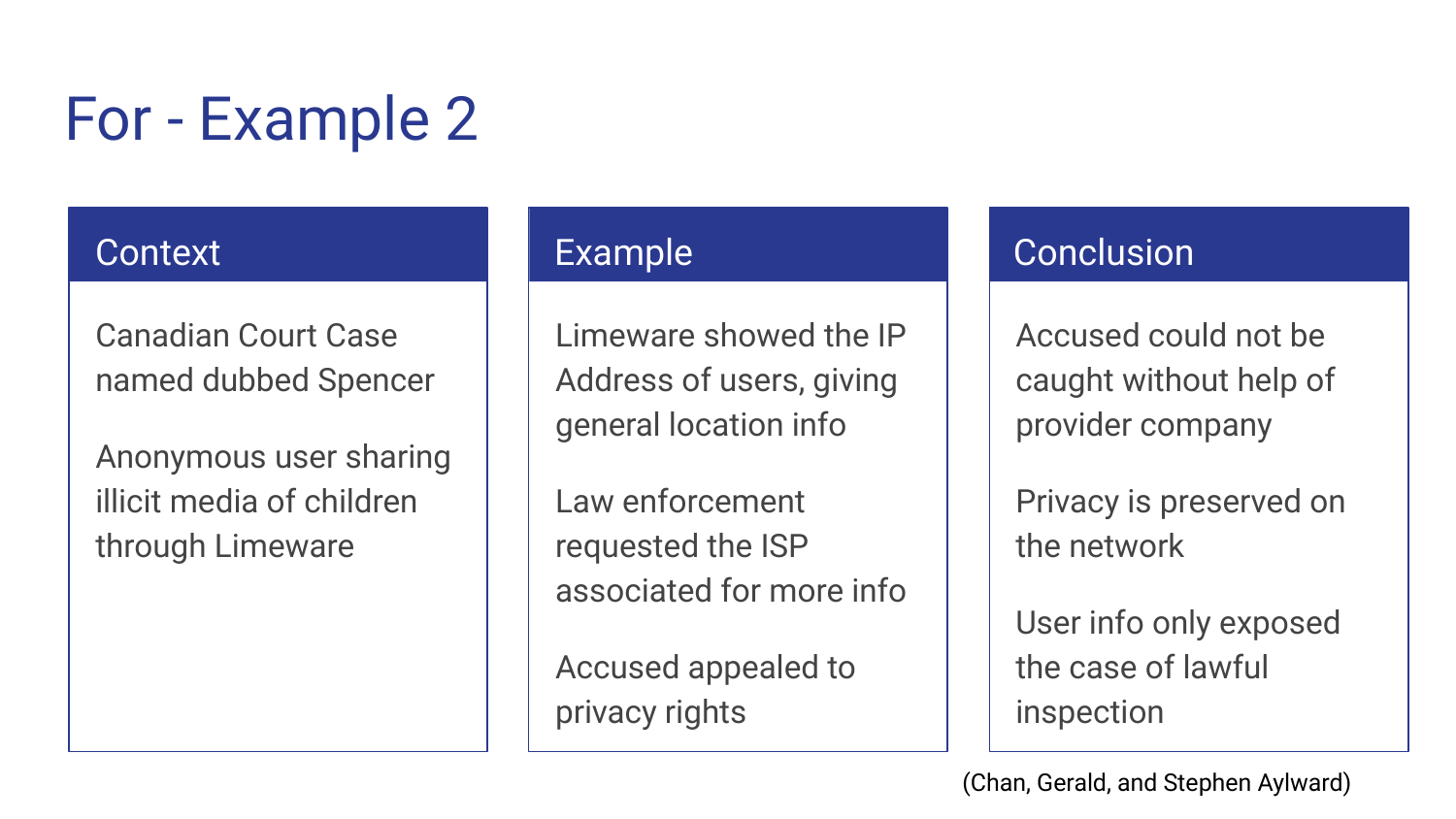

# For - Example 2

Context

Example

Conclusion
Canadian Court Case named dubbed Spencer
Anonymous user sharing illicit media of children through Limeware

Limeware showed the IP Address of users, giving general location info
Law enforcement requested the ISP associated for more info
Accused appealed to privacy rights
Accused could not be caught without help of provider company
Privacy is preserved on the network
User info only exposed the case of lawful inspection

(Chan, Gerald, and Stephen Aylward)